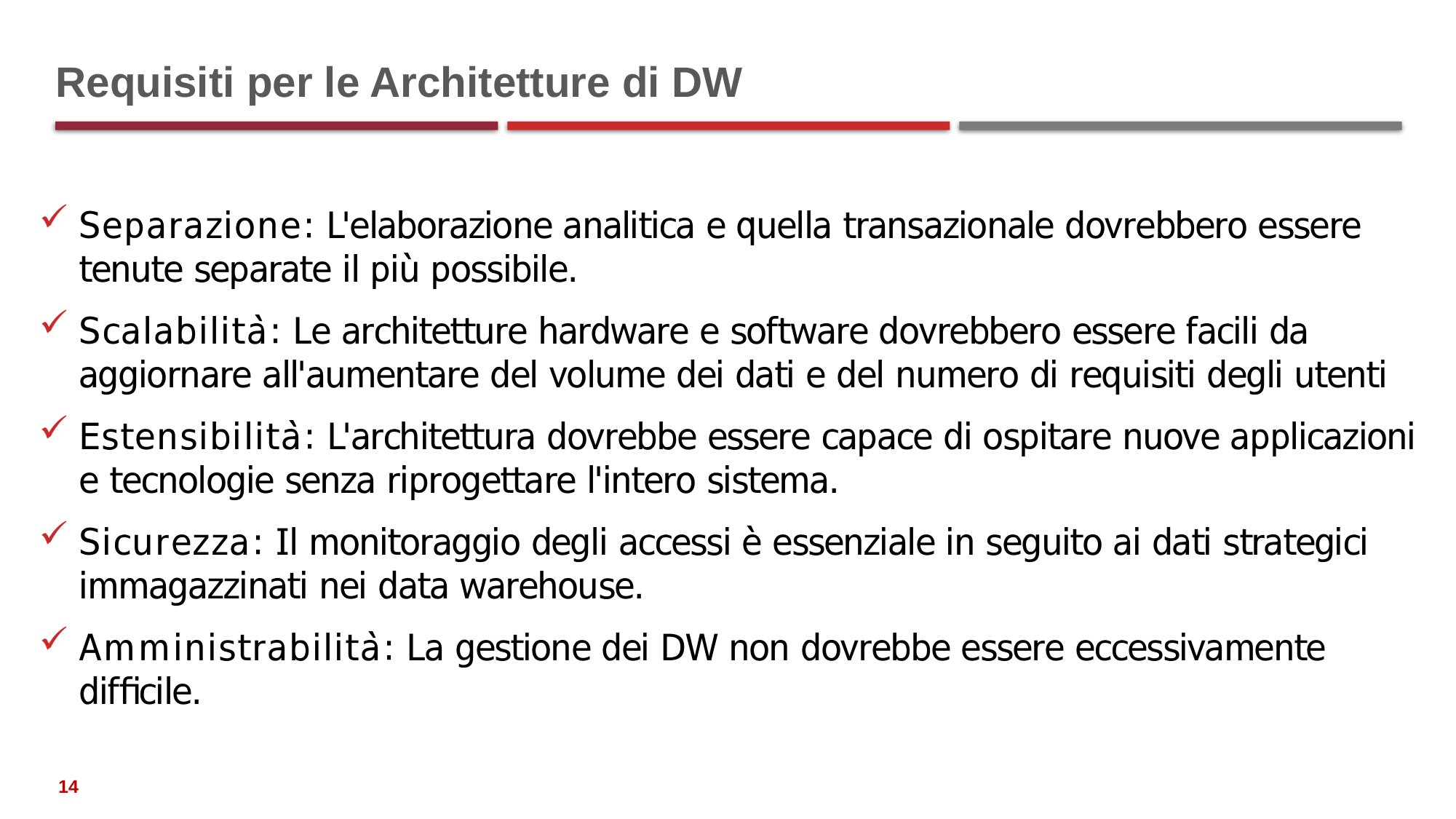

# Requisiti per le Architetture di DW
Separazione: L'elaborazione analitica e quella transazionale dovrebbero essere tenute separate il più possibile.
Scalabilità: Le architetture hardware e software dovrebbero essere facili da aggiornare all'aumentare del volume dei dati e del numero di requisiti degli utenti
Estensibilità: L'architettura dovrebbe essere capace di ospitare nuove applicazioni e tecnologie senza riprogettare l'intero sistema.
Sicurezza: Il monitoraggio degli accessi è essenziale in seguito ai dati strategici immagazzinati nei data warehouse.
Amministrabilità: La gestione dei DW non dovrebbe essere eccessivamente difficile.
14